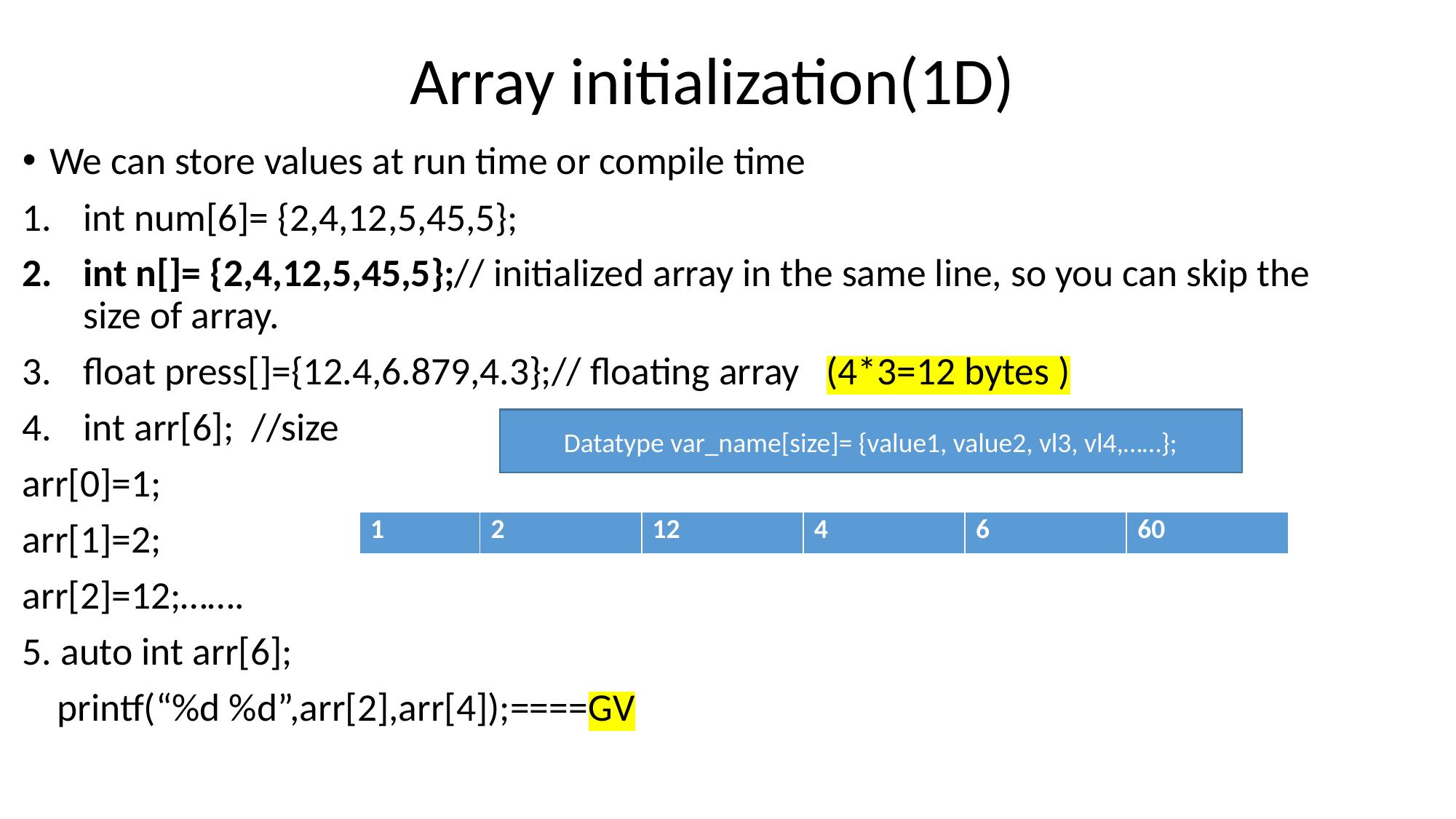

# Array initialization(1D)
We can store values at run time or compile time
int num[6]= {2,4,12,5,45,5};
int n[]= {2,4,12,5,45,5};// initialized array in the same line, so you can skip the size of array.
float press[]={12.4,6.879,4.3};// floating array   (4*3=12 bytes )
int arr[6];  //size
arr[0]=1;
arr[1]=2;
arr[2]=12;…….
5. auto int arr[6];
    printf(“%d %d”,arr[2],arr[4]);====GV
Datatype var_name[size]= {value1, value2, vl3, vl4,……};
| 1 | 2 | 12 | 4 | 6 | 60 |
| --- | --- | --- | --- | --- | --- |